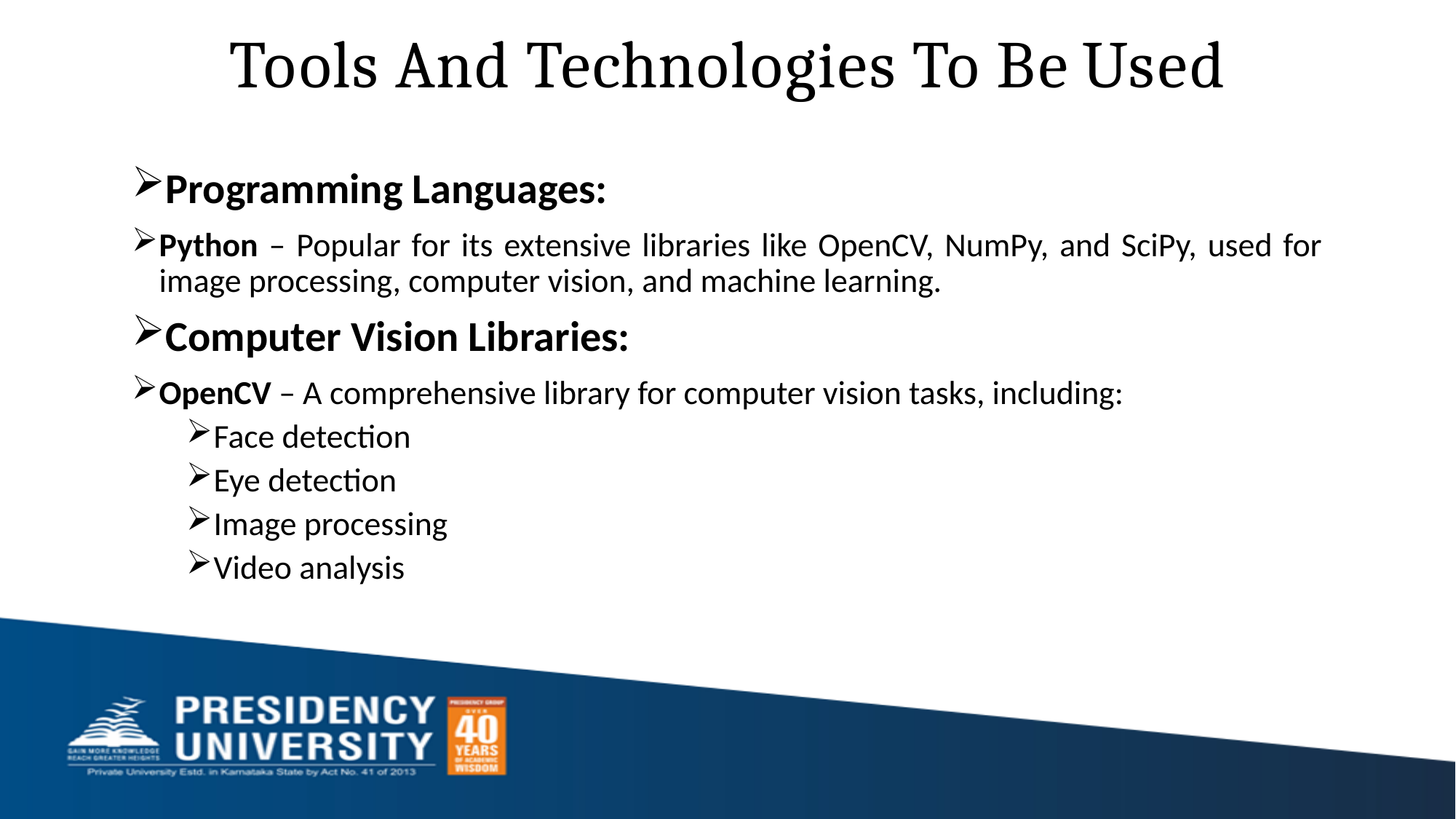

# Tools And Technologies To Be Used
Programming Languages:
Python – Popular for its extensive libraries like OpenCV, NumPy, and SciPy, used for image processing, computer vision, and machine learning.
Computer Vision Libraries:
OpenCV – A comprehensive library for computer vision tasks, including:
Face detection
Eye detection
Image processing
Video analysis